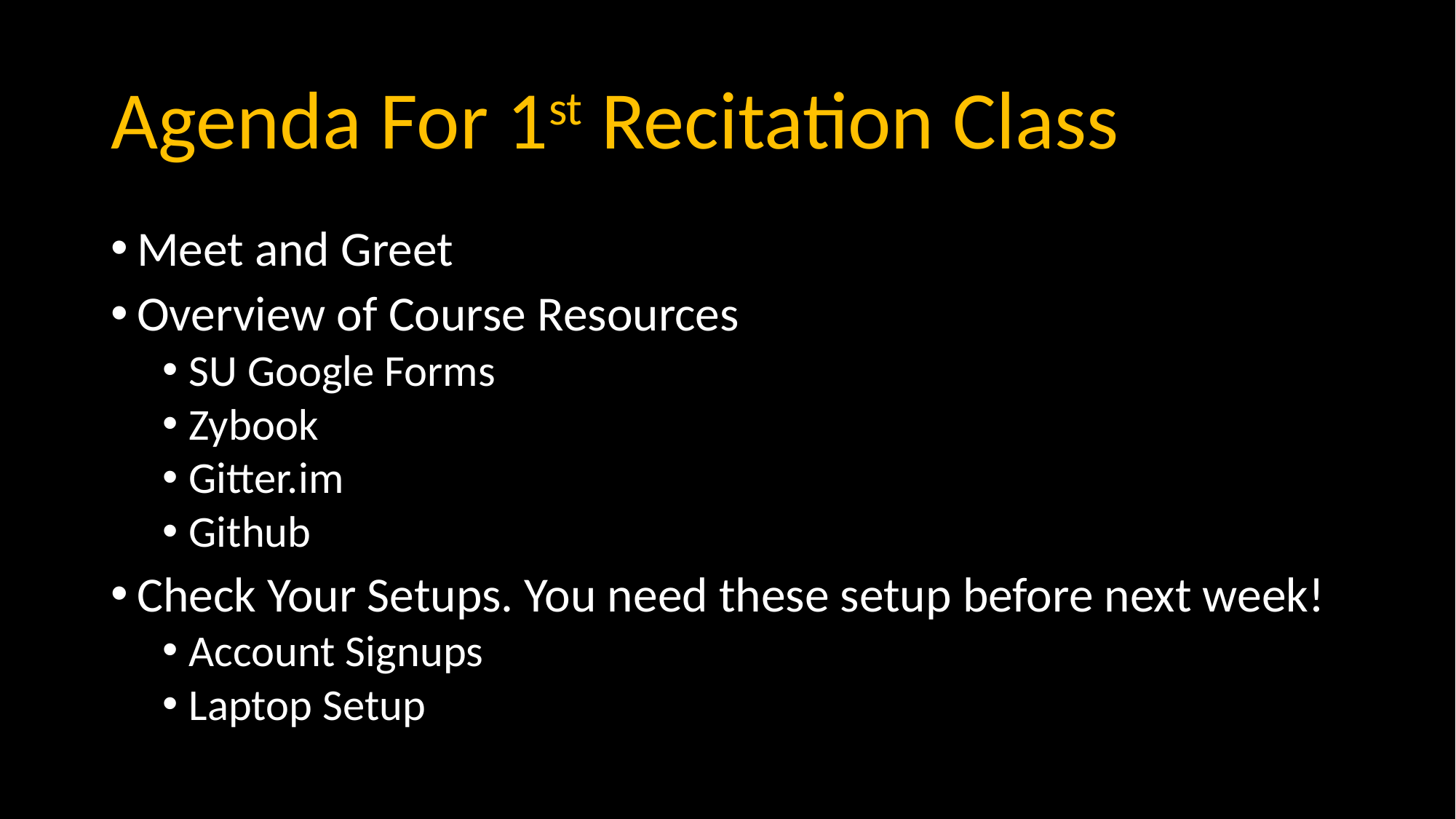

# Agenda For 1st Recitation Class
Meet and Greet
Overview of Course Resources
SU Google Forms
Zybook
Gitter.im
Github
Check Your Setups. You need these setup before next week!
Account Signups
Laptop Setup